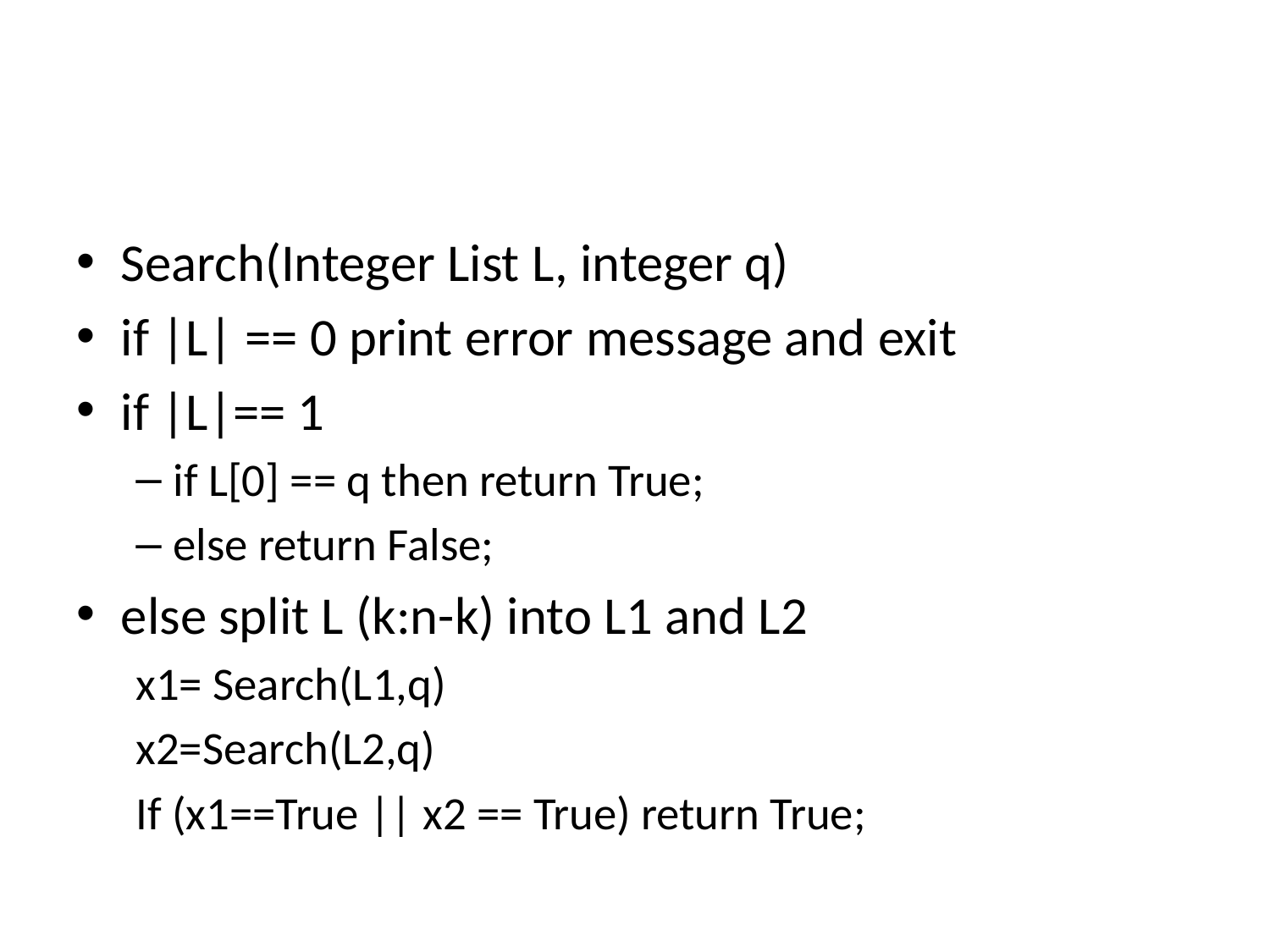

#
Search(Integer List L, integer q)
if |L| == 0 print error message and exit
if |L|== 1
if L[0] == q then return True;
else return False;
else split L (k:n-k) into L1 and L2
x1= Search(L1,q)
x2=Search(L2,q)
If (x1==True || x2 == True) return True;